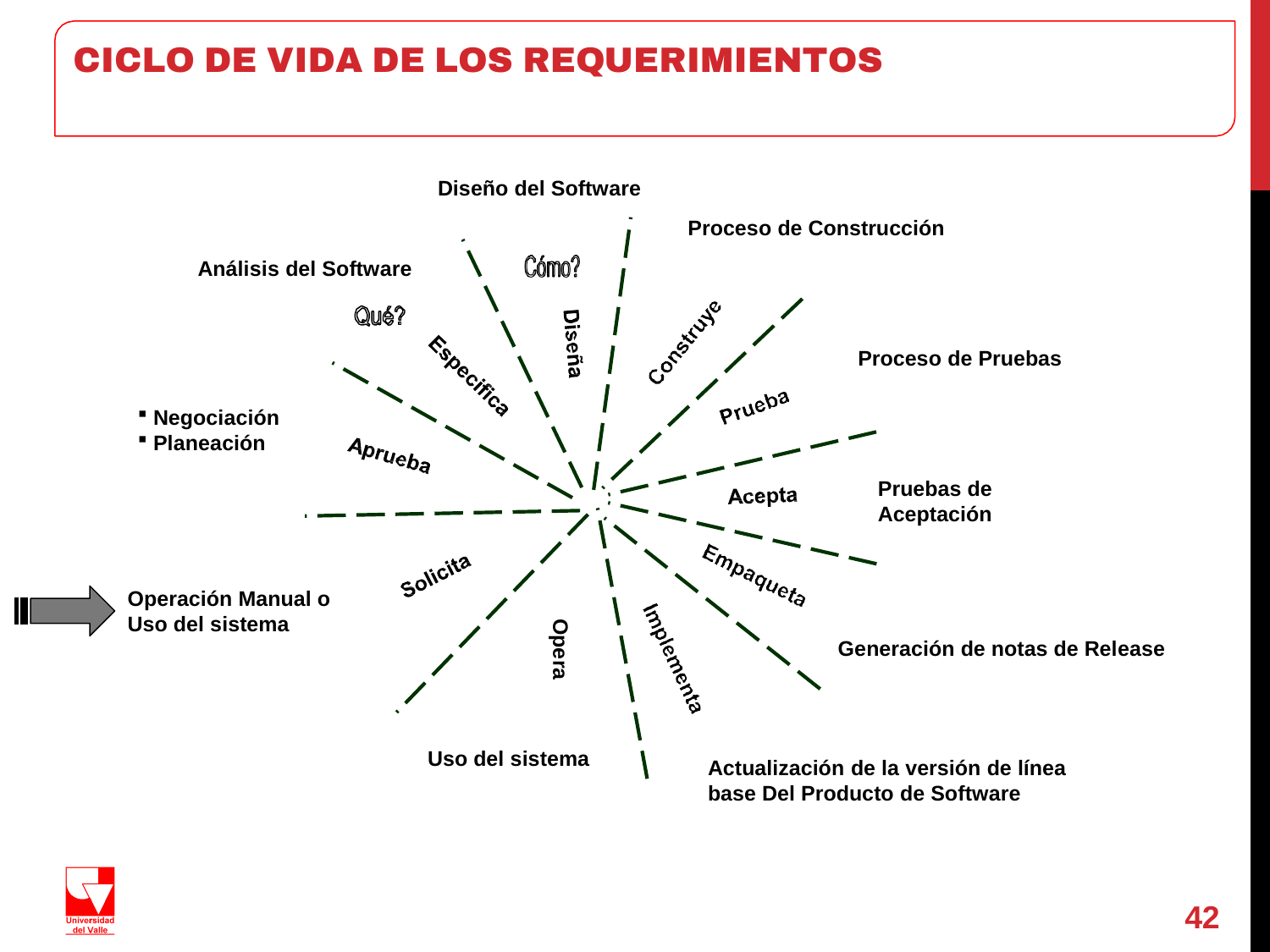

# CICLO DE VIDA DE LOS REQUERIMIENTOS
Diseño del Software
Proceso de Construcción

Análisis del Software

Proceso de Pruebas

Negociación
Planeación

Pruebas de Aceptación

Operación Manual o Uso del sistema

Opera
Generación de notas de Release
Uso del sistema
Actualización de la versión de línea base Del Producto de Software
42